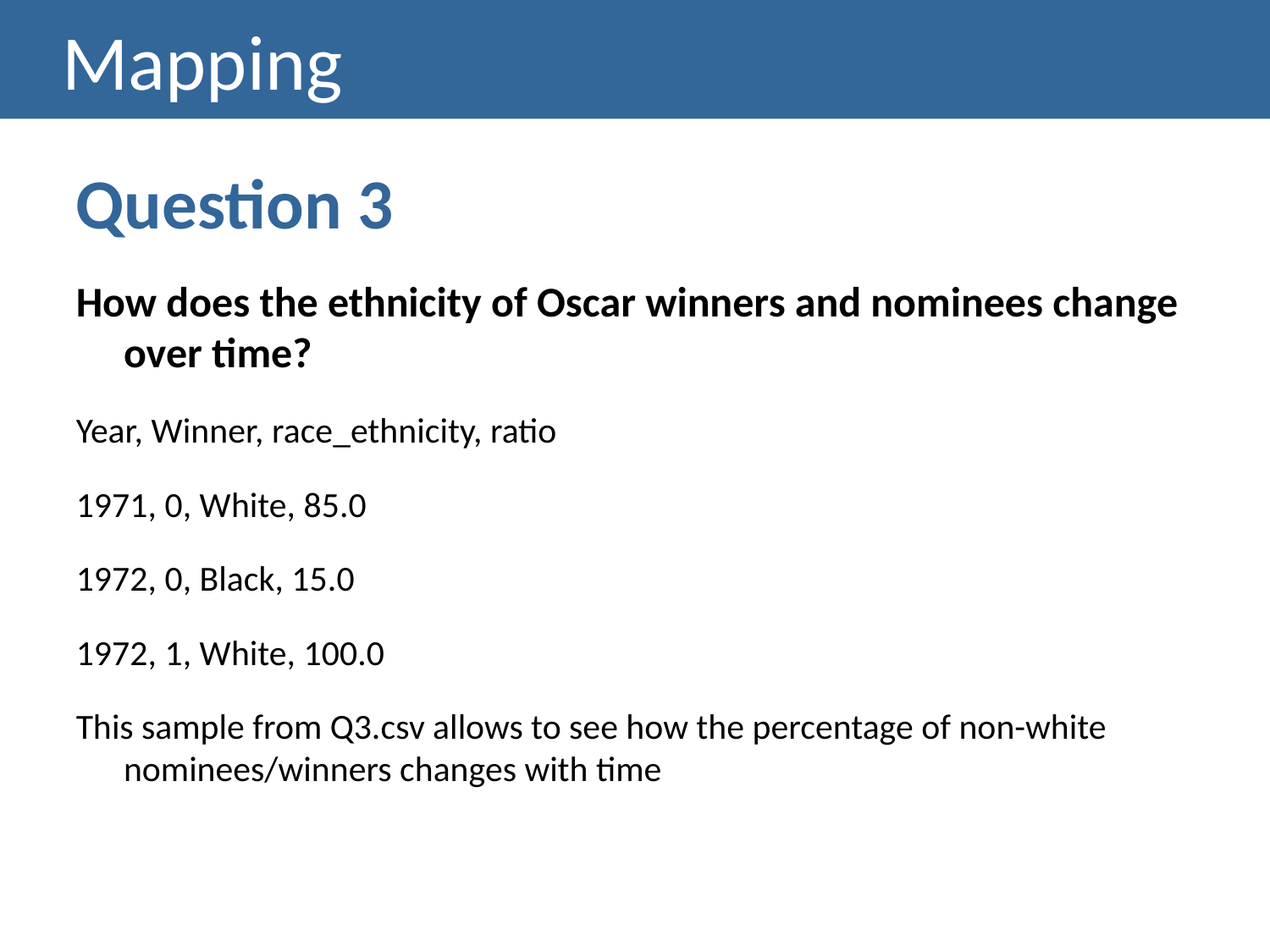

Mapping
Question 3
How does the ethnicity of Oscar winners and nominees change over time?
Year, Winner, race_ethnicity, ratio
1971, 0, White, 85.0
1972, 0, Black, 15.0
1972, 1, White, 100.0
This sample from Q3.csv allows to see how the percentage of non-white nominees/winners changes with time